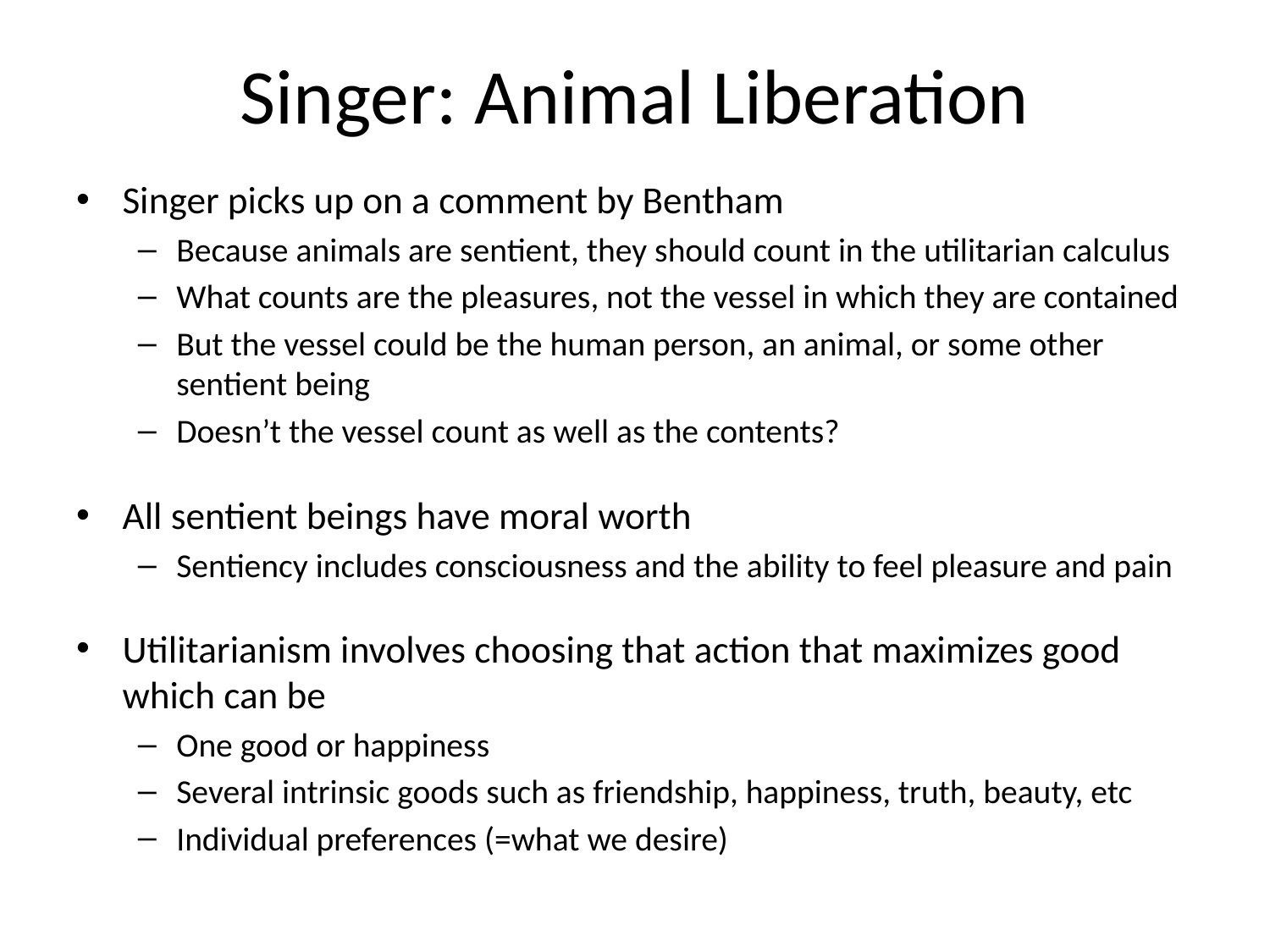

# Singer: Animal Liberation
Singer picks up on a comment by Bentham
Because animals are sentient, they should count in the utilitarian calculus
What counts are the pleasures, not the vessel in which they are contained
But the vessel could be the human person, an animal, or some other sentient being
Doesn’t the vessel count as well as the contents?

All sentient beings have moral worth
Sentiency includes consciousness and the ability to feel pleasure and pain

Utilitarianism involves choosing that action that maximizes good which can be
One good or happiness
Several intrinsic goods such as friendship, happiness, truth, beauty, etc
Individual preferences (=what we desire)